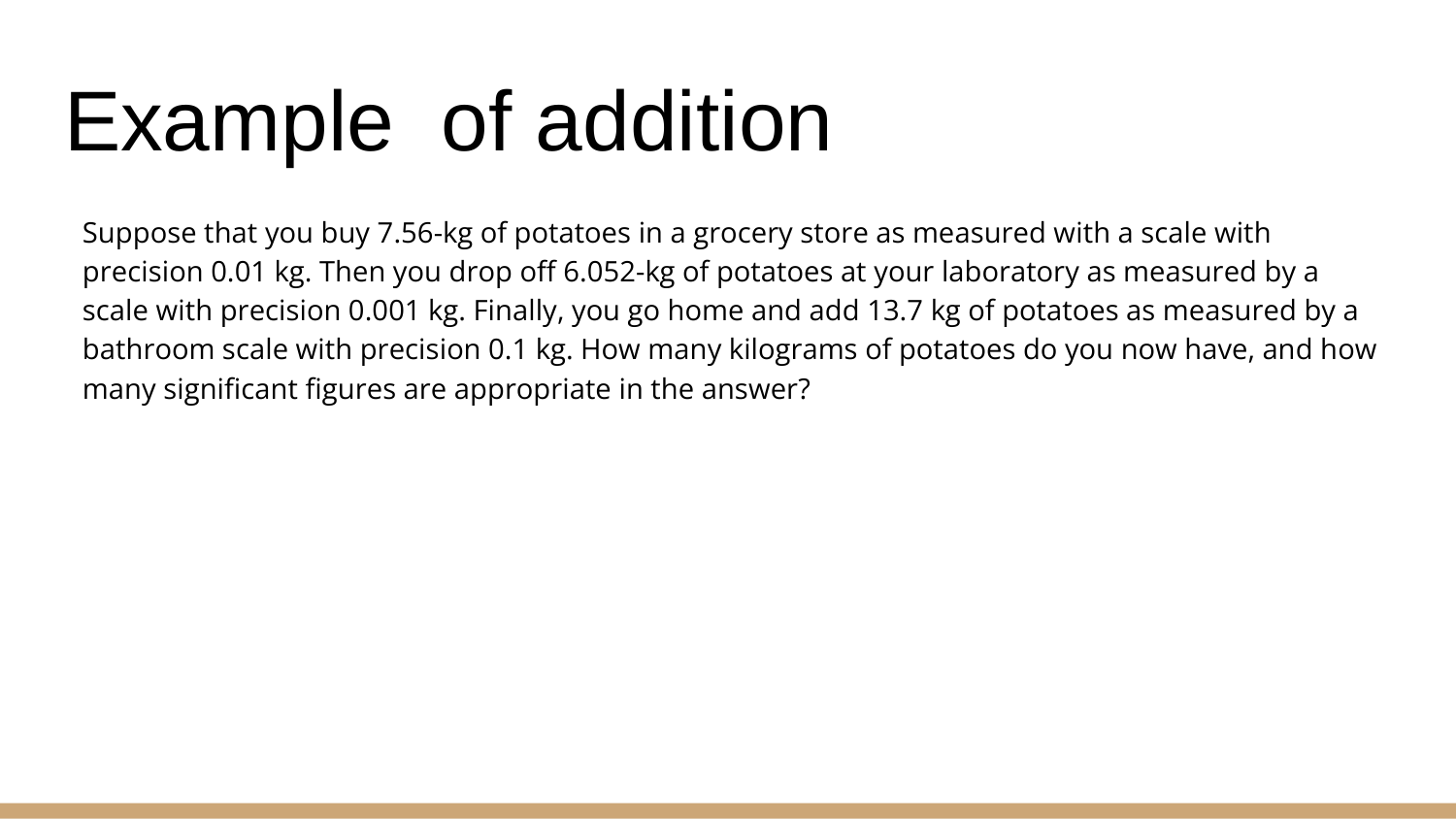

# Example  of addition
Suppose that you buy 7.56-kg of potatoes in a grocery store as measured with a scale with precision 0.01 kg. Then you drop off 6.052-kg of potatoes at your laboratory as measured by a scale with precision 0.001 kg. Finally, you go home and add 13.7 kg of potatoes as measured by a bathroom scale with precision 0.1 kg. How many kilograms of potatoes do you now have, and how many significant figures are appropriate in the answer?